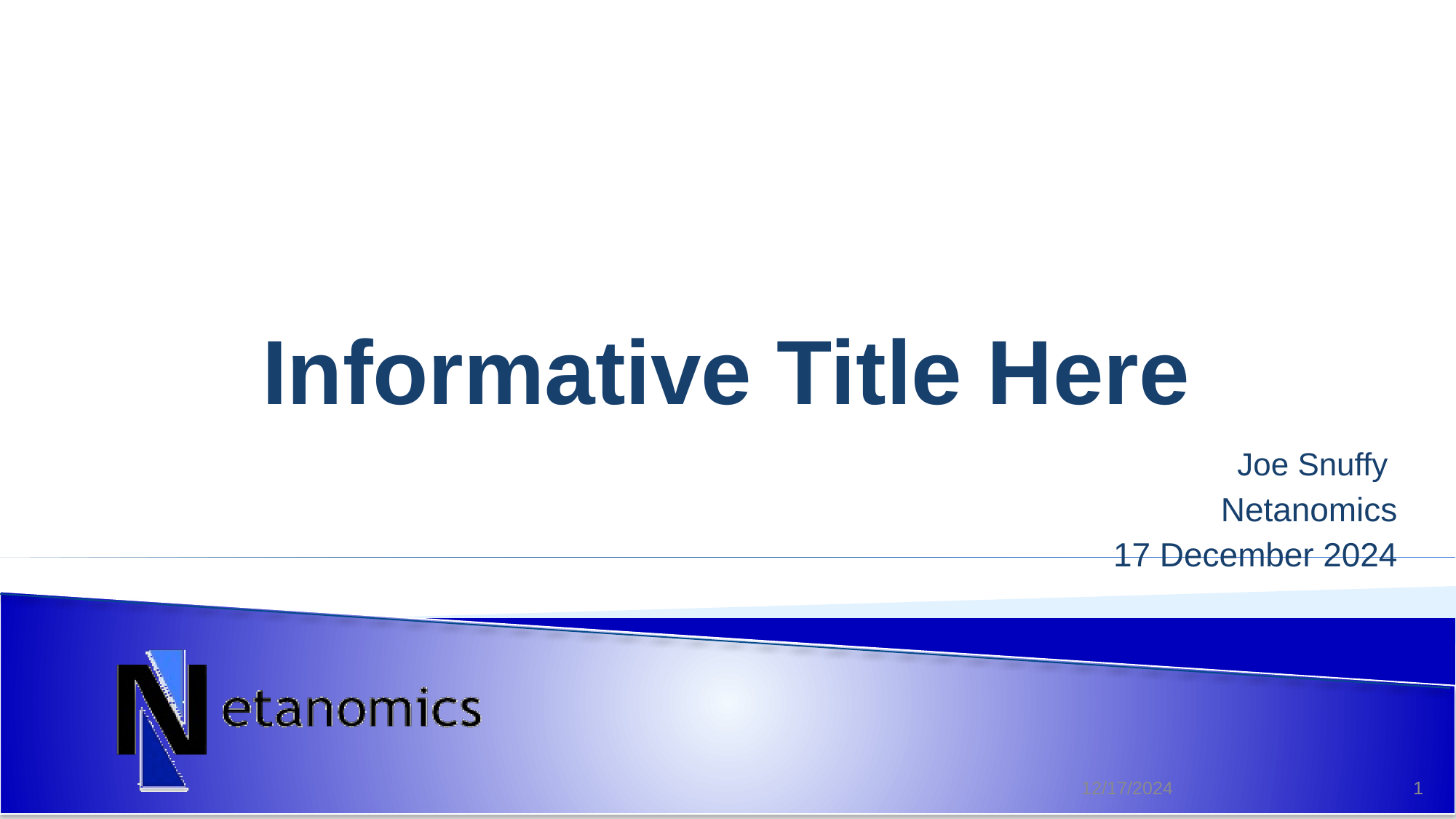

# Informative Title Here
Joe Snuffy
Netanomics
17 December 2024
12/17/2024
1